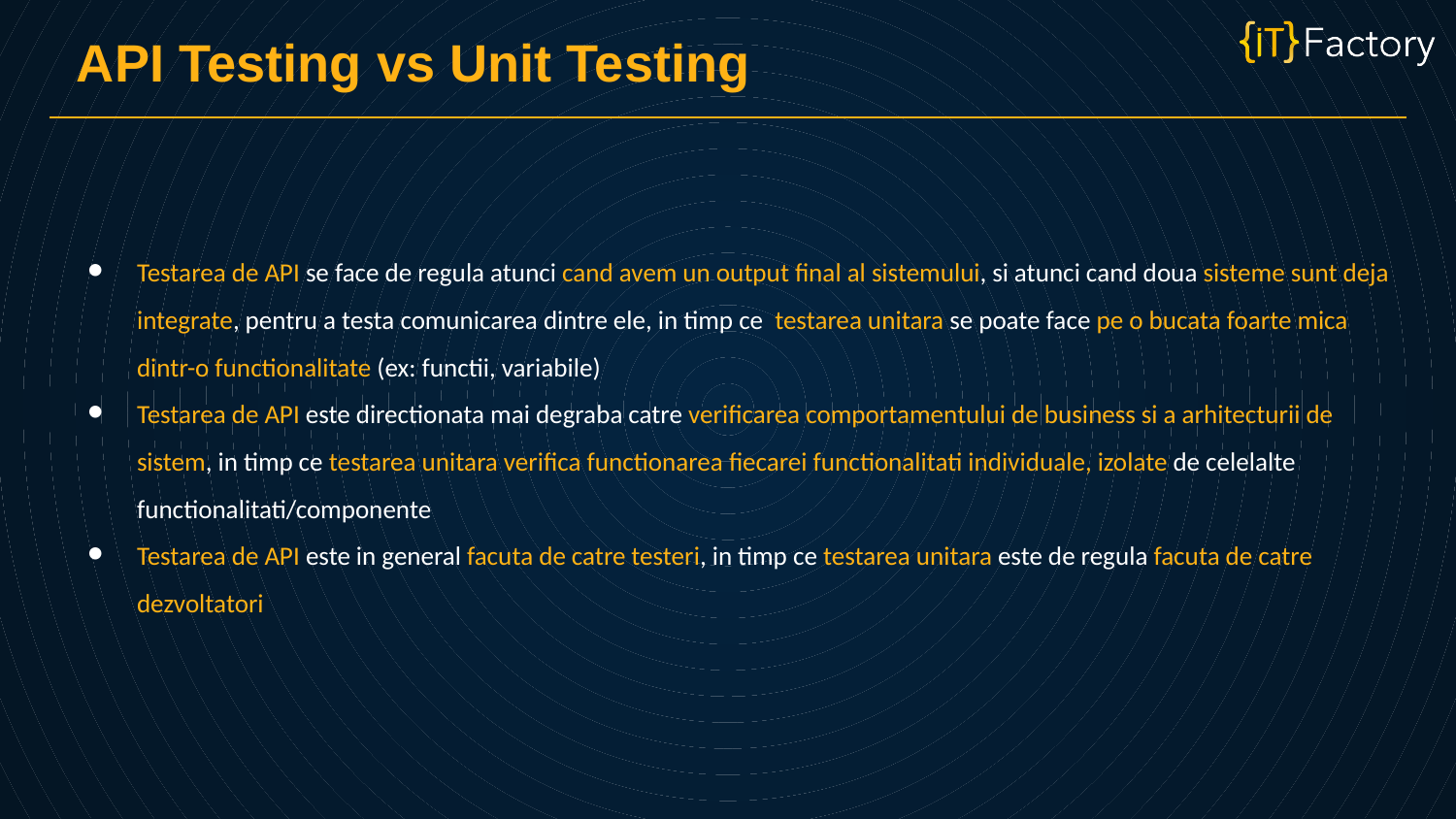

API Testing vs Unit Testing

Testarea de API se face de regula atunci cand avem un output final al sistemului, si atunci cand doua sisteme sunt deja integrate, pentru a testa comunicarea dintre ele, in timp ce  testarea unitara se poate face pe o bucata foarte mica dintr-o functionalitate (ex: functii, variabile)
Testarea de API este directionata mai degraba catre verificarea comportamentului de business si a arhitecturii de sistem, in timp ce testarea unitara verifica functionarea fiecarei functionalitati individuale, izolate de celelalte functionalitati/componente
Testarea de API este in general facuta de catre testeri, in timp ce testarea unitara este de regula facuta de catre dezvoltatori